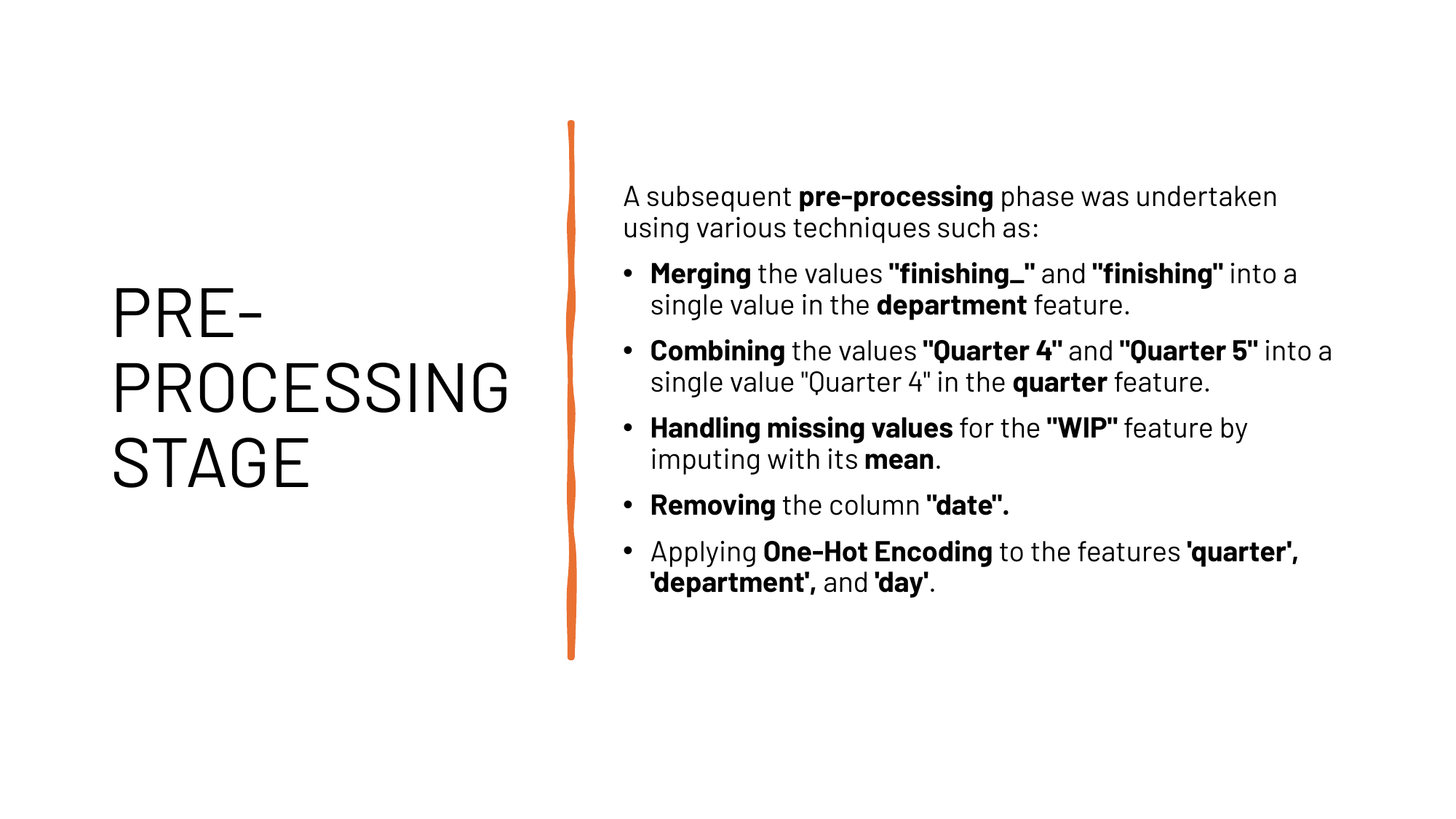

# PRE-PROCESSING STAGE
A subsequent pre-processing phase was undertaken using various techniques such as:
Merging the values "finishing_" and "finishing" into a single value in the department feature.
Combining the values "Quarter 4" and "Quarter 5" into a single value "Quarter 4" in the quarter feature.
Handling missing values for the "WIP" feature by imputing with its mean.
Removing the column "date".
Applying One-Hot Encoding to the features 'quarter', 'department', and 'day'.

5